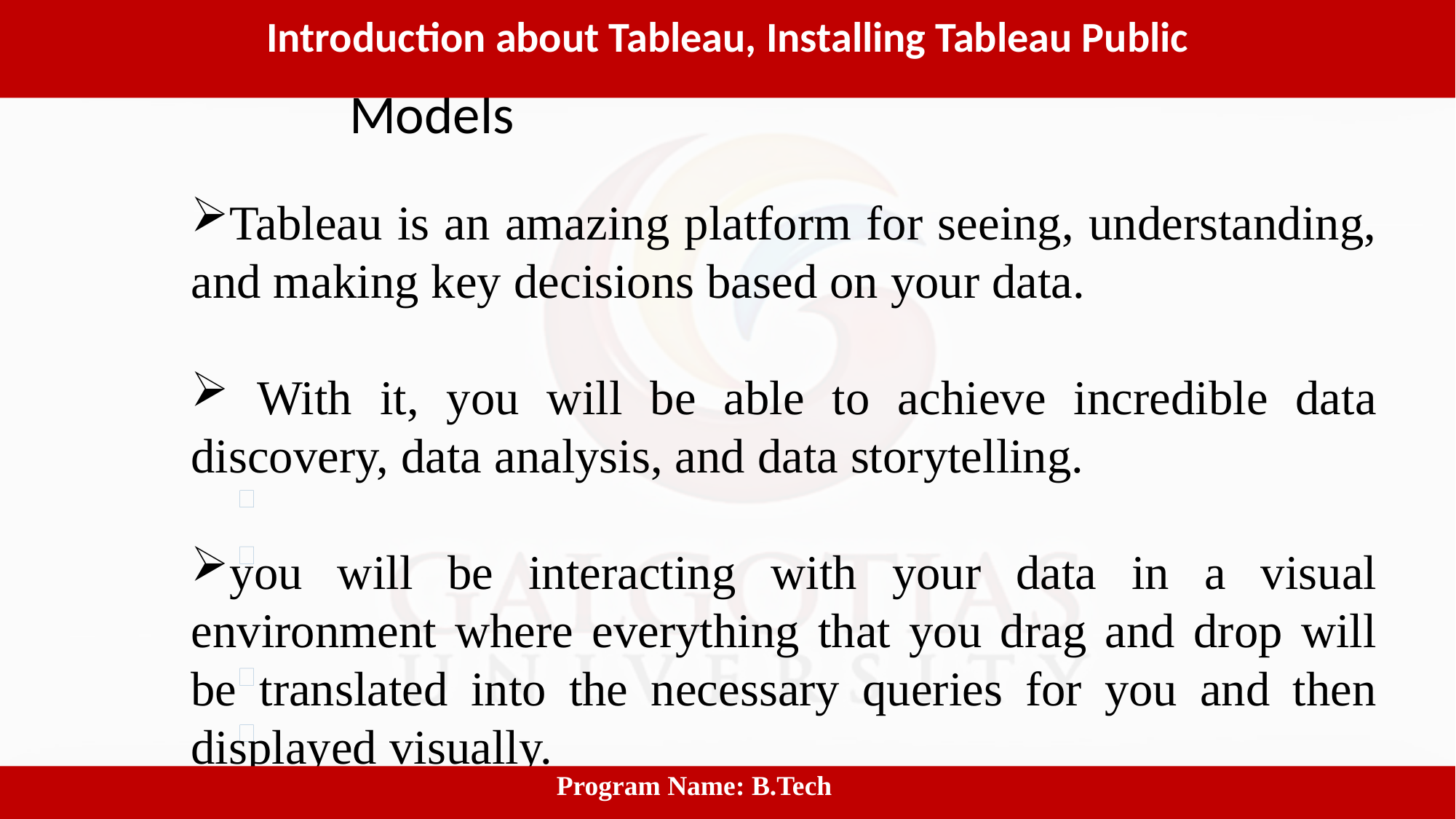

Introduction about Tableau, Installing Tableau Public
# Software process and Process Models
Tableau is an amazing platform for seeing, understanding, and making key decisions based on your data.

 With it, you will be able to achieve incredible data discovery, data analysis, and data storytelling.

you will be interacting with your data in a visual environment where everything that you drag and drop will be translated into the necessary queries for you and then displayed visually.

 					Program Name: B.Tech
2